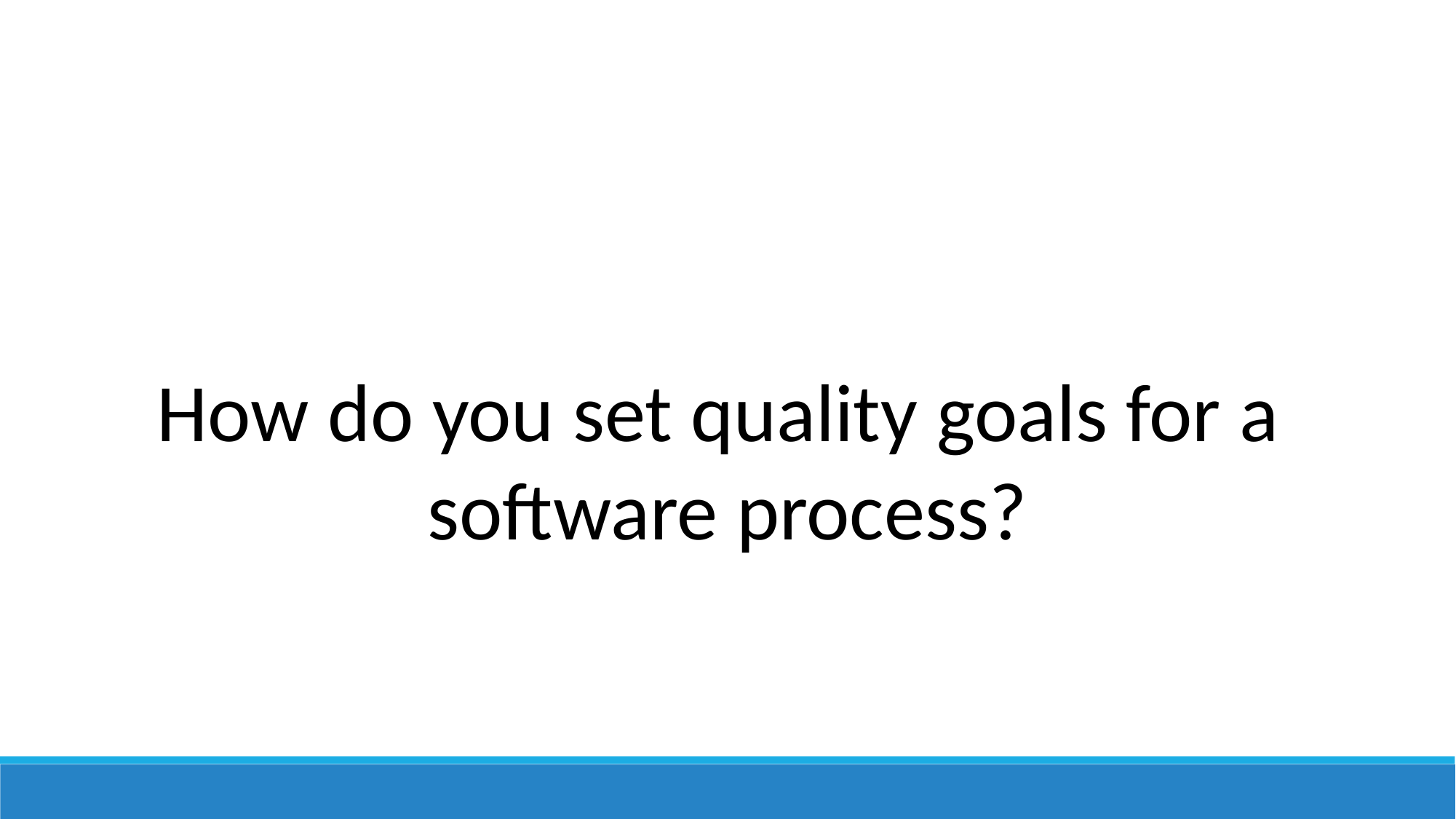

How do you set quality goals for a
software process?